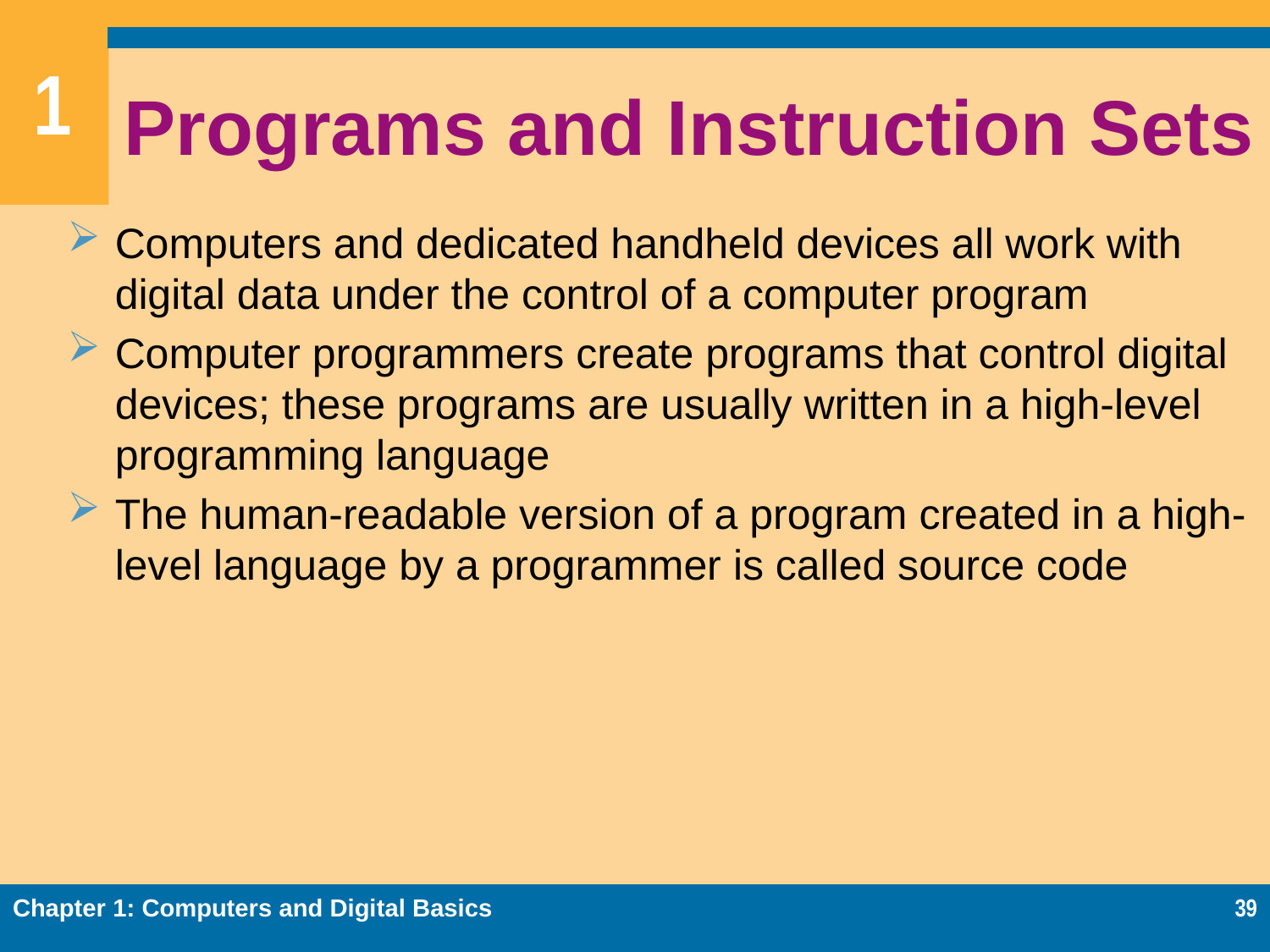

# Programs and Instruction Sets
Computers and dedicated handheld devices all work with digital data under the control of a computer program
Computer programmers create programs that control digital devices; these programs are usually written in a high-level programming language
The human-readable version of a program created in a high-level language by a programmer is called source code
Chapter 1: Computers and Digital Basics
39